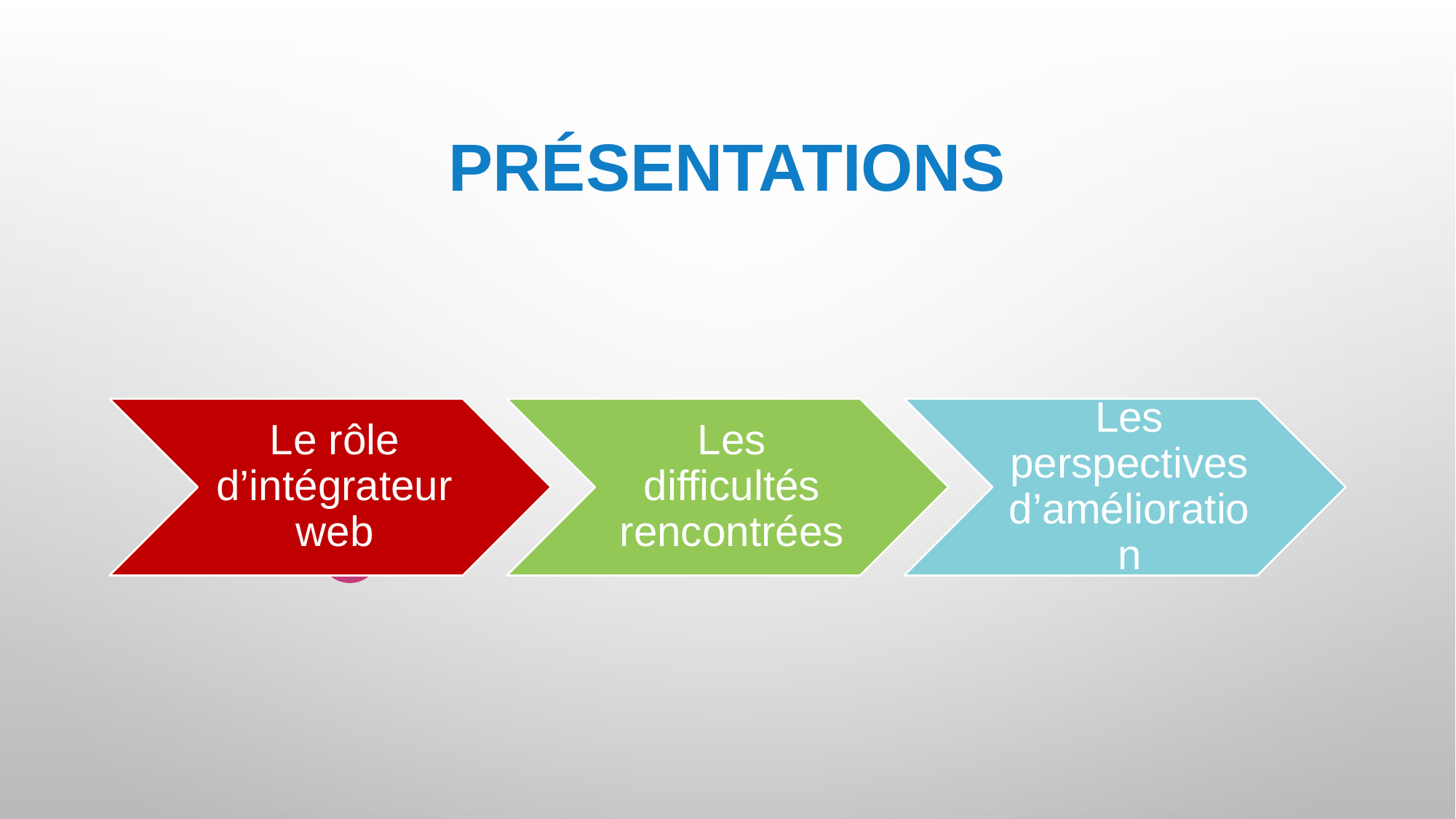

# PRéSENTATIONs
Le rôle d’intégrateur web
Les difficultés rencontrées
Les perspectives d’amélioration